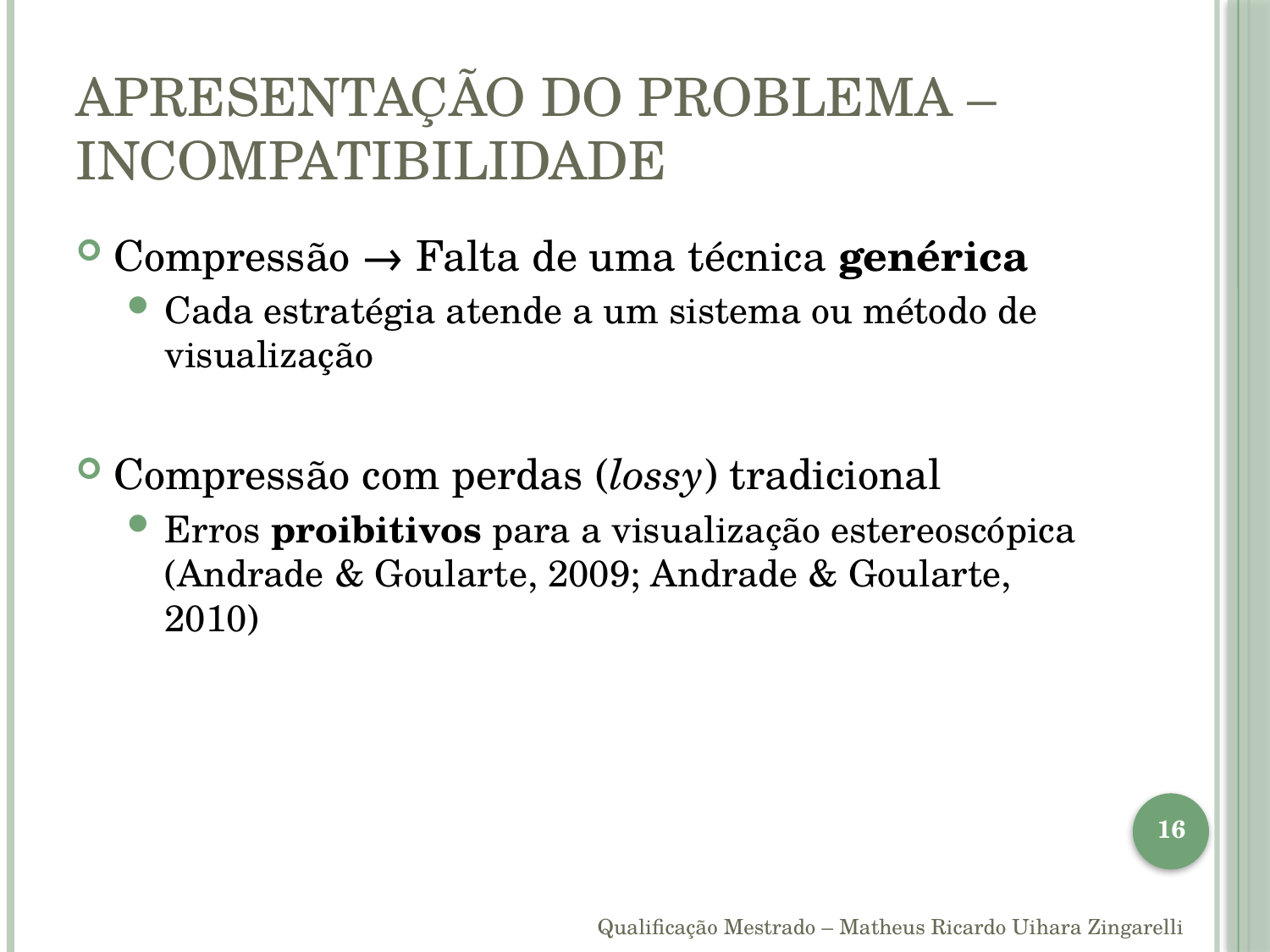

# Apresentação do Problema – Incompatibilidade
Compressão → Falta de uma técnica genérica
Cada estratégia atende a um sistema ou método de visualização

Compressão com perdas (lossy) tradicional
Erros proibitivos para a visualização estereoscópica (Andrade & Goularte, 2009; Andrade & Goularte, 2010)

16
Qualificação Mestrado – Matheus Ricardo Uihara Zingarelli